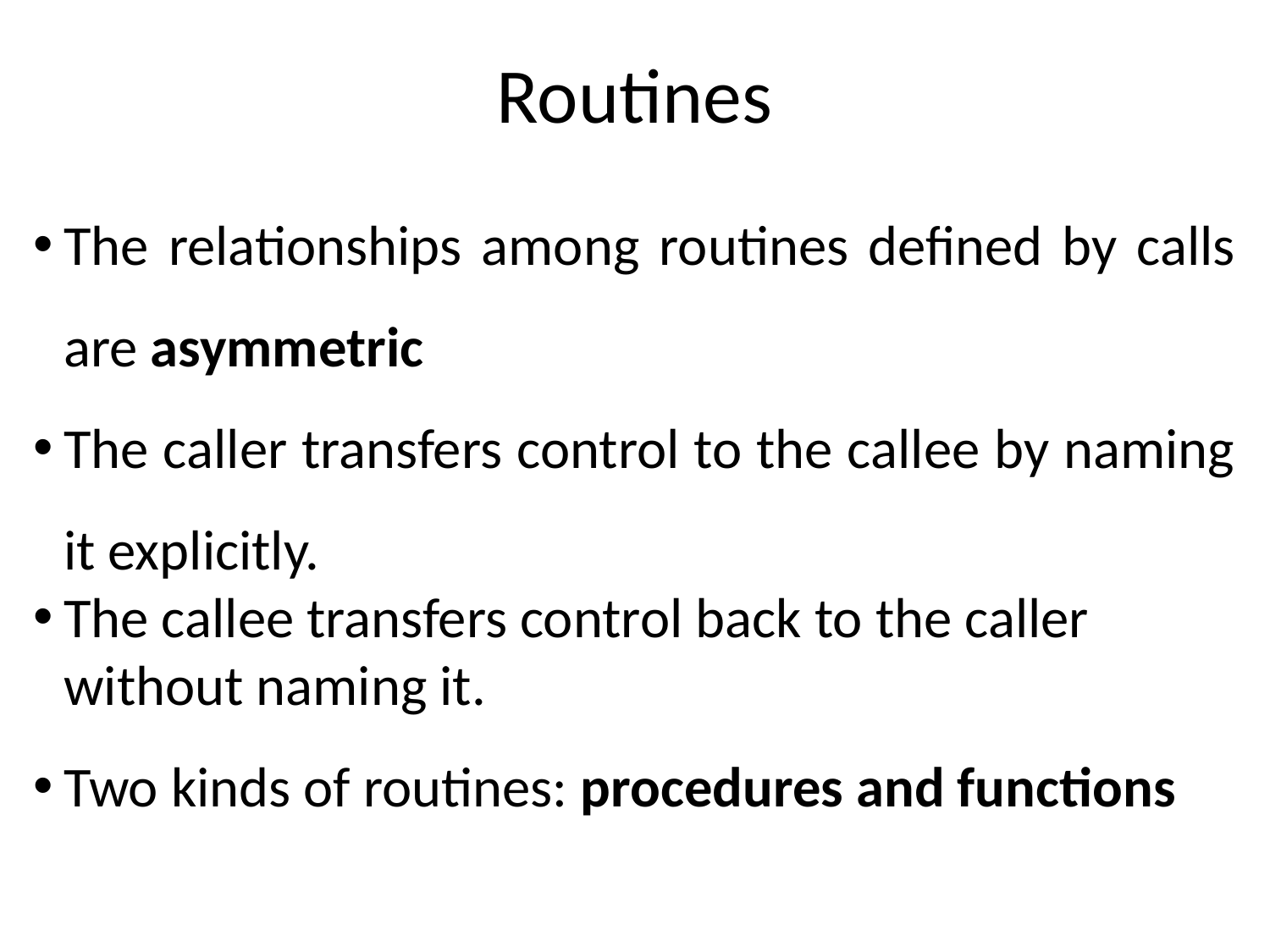

Routines
The relationships among routines defined by calls are asymmetric
The caller transfers control to the callee by naming it explicitly.
The callee transfers control back to the caller without naming it.
Two kinds of routines: procedures and functions